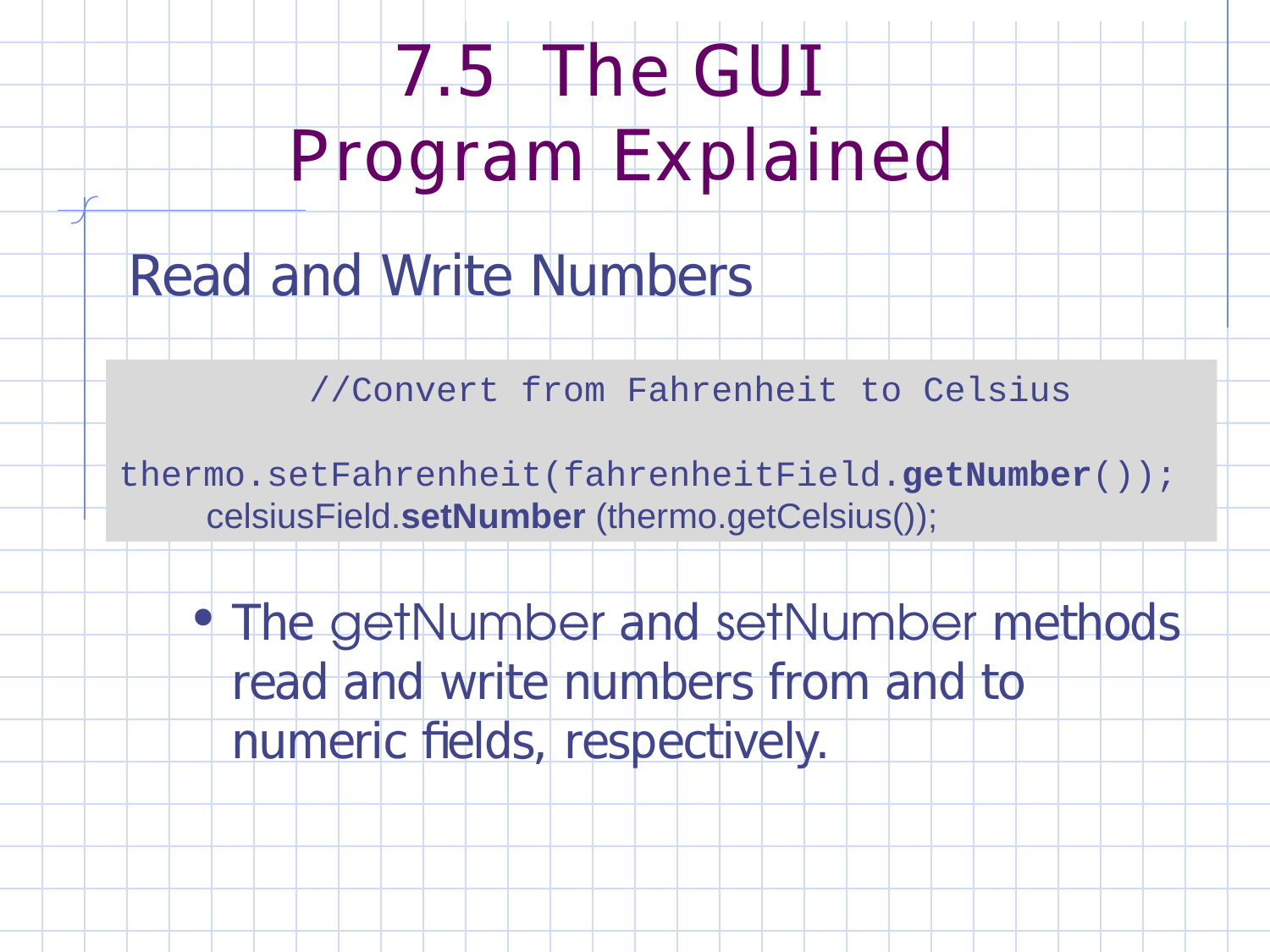

# 7.5  The GUI Program Explained
Read and Write Numbers

The getNumber and setNumber methods read and write numbers from and to numeric fields, respectively.

         //Convert from Fahrenheit to Celsius
         thermo.setFahrenheit(fahrenheitField.getNumber());
         celsiusField.setNumber (thermo.getCelsius());